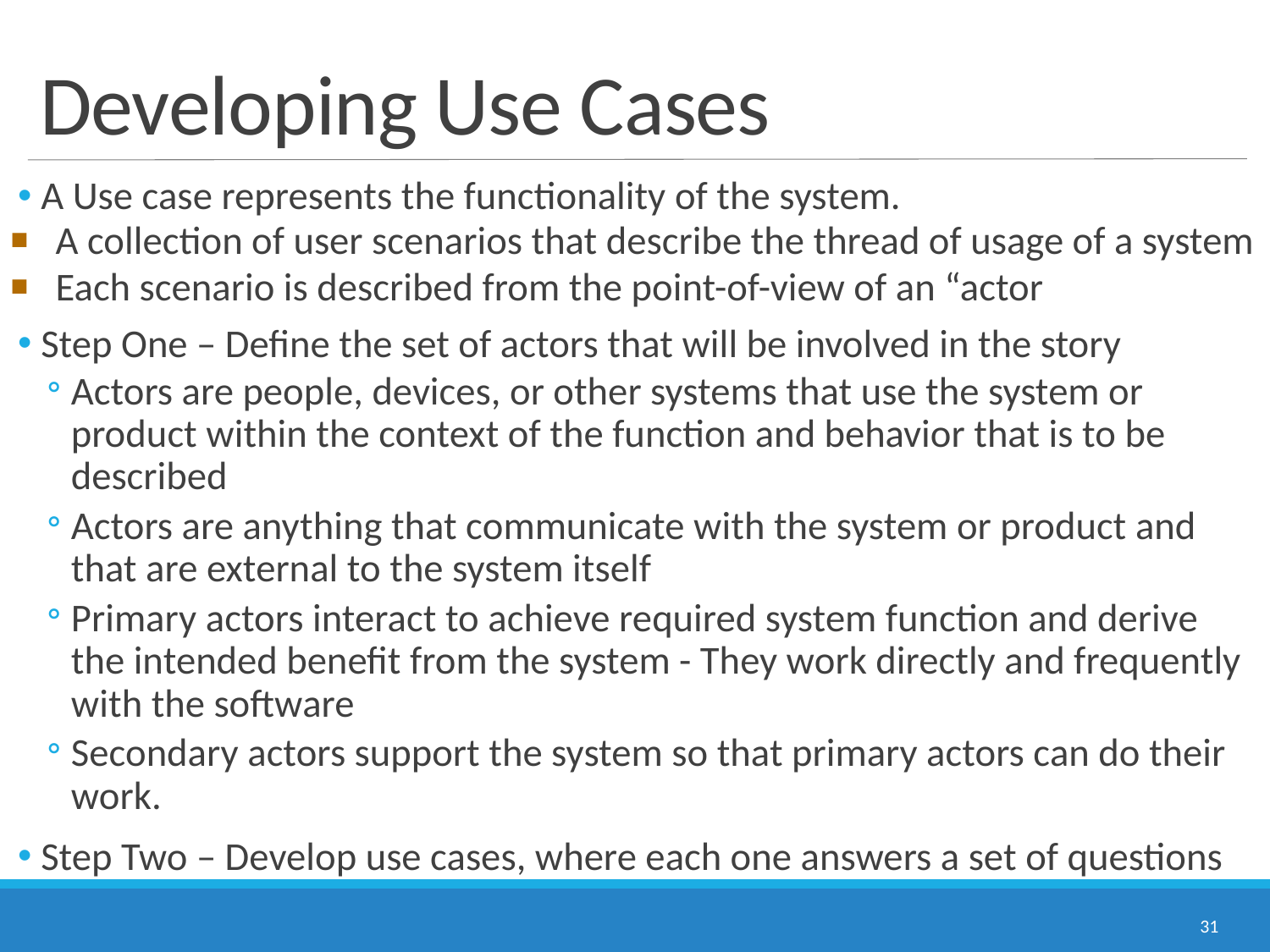

# Developing Use Cases
A Use case represents the functionality of the system.
A collection of user scenarios that describe the thread of usage of a system
Each scenario is described from the point-of-view of an “actor
Step One – Define the set of actors that will be involved in the story
Actors are people, devices, or other systems that use the system or product within the context of the function and behavior that is to be described
Actors are anything that communicate with the system or product and that are external to the system itself
Primary actors interact to achieve required system function and derive the intended benefit from the system - They work directly and frequently with the software
Secondary actors support the system so that primary actors can do their work.
Step Two – Develop use cases, where each one answers a set of questions